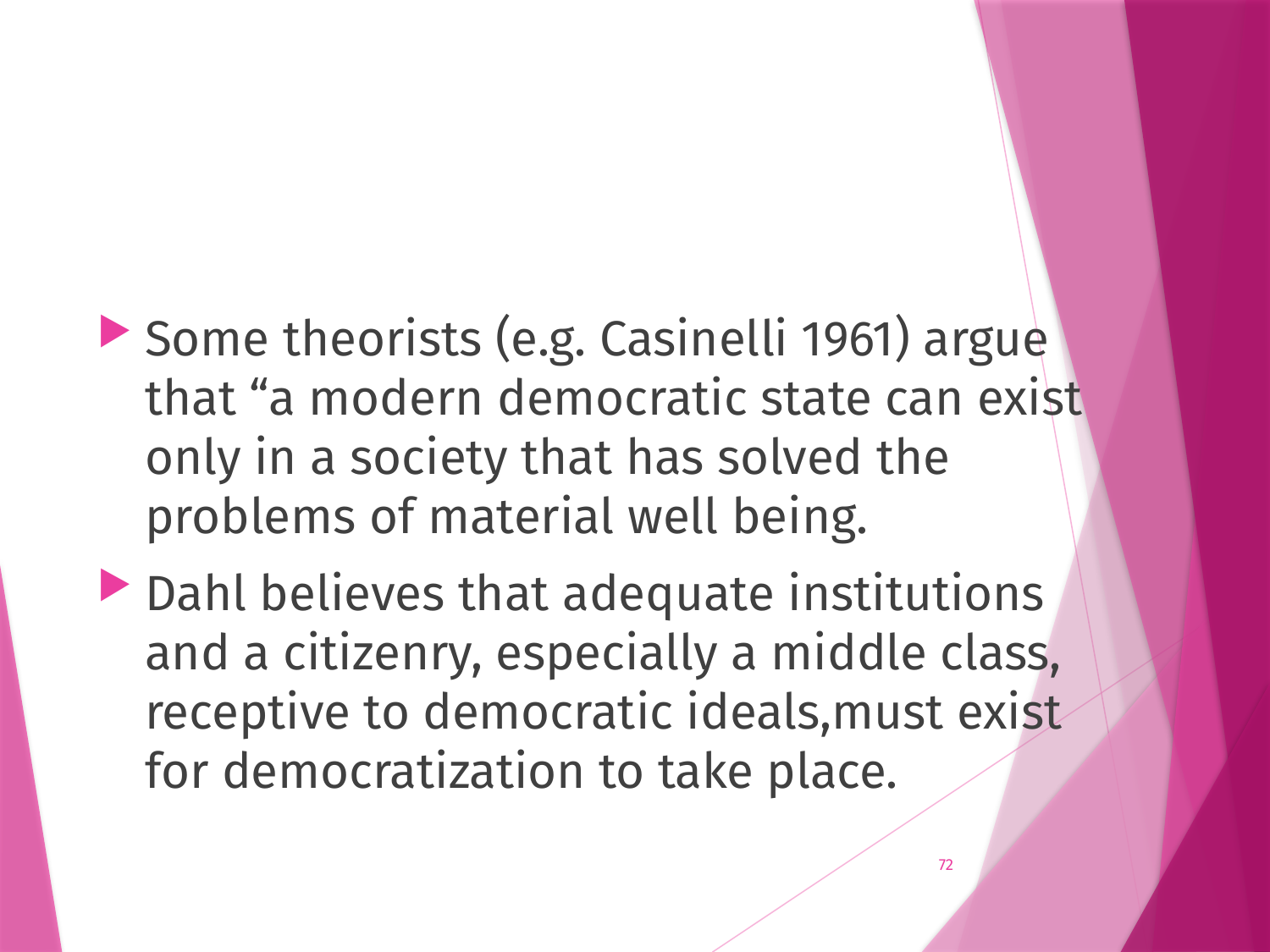

#
Some theorists (e.g. Casinelli 1961) argue that “a modern democratic state can exist only in a society that has solved the problems of material well being.
Dahl believes that adequate institutions and a citizenry, especially a middle class, receptive to democratic ideals,must exist for democratization to take place.
72